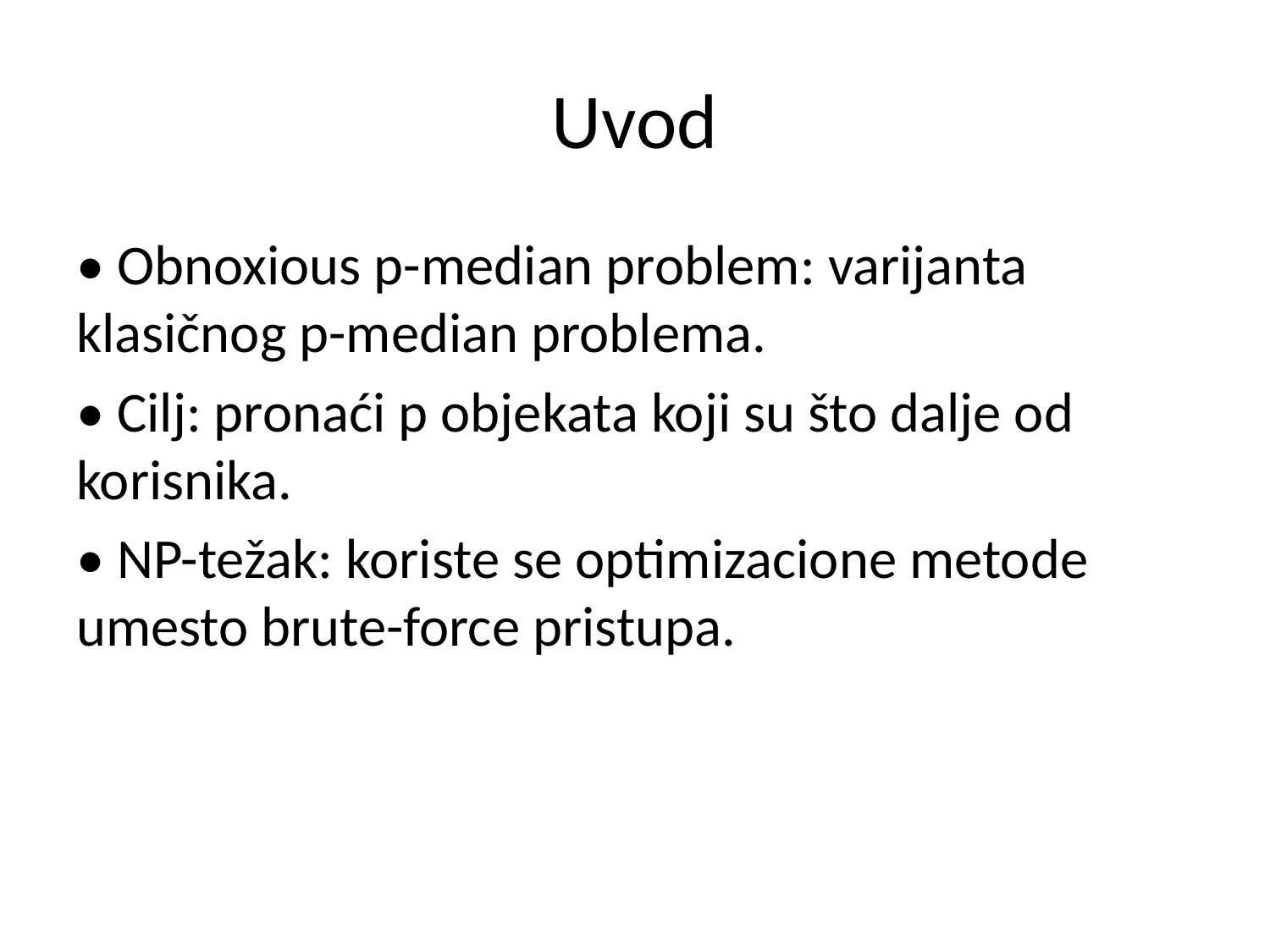

# Uvod
• Obnoxious p-median problem: varijanta klasičnog p-median problema.
• Cilj: pronaći p objekata koji su što dalje od korisnika.
• NP-težak: koriste se optimizacione metode umesto brute-force pristupa.